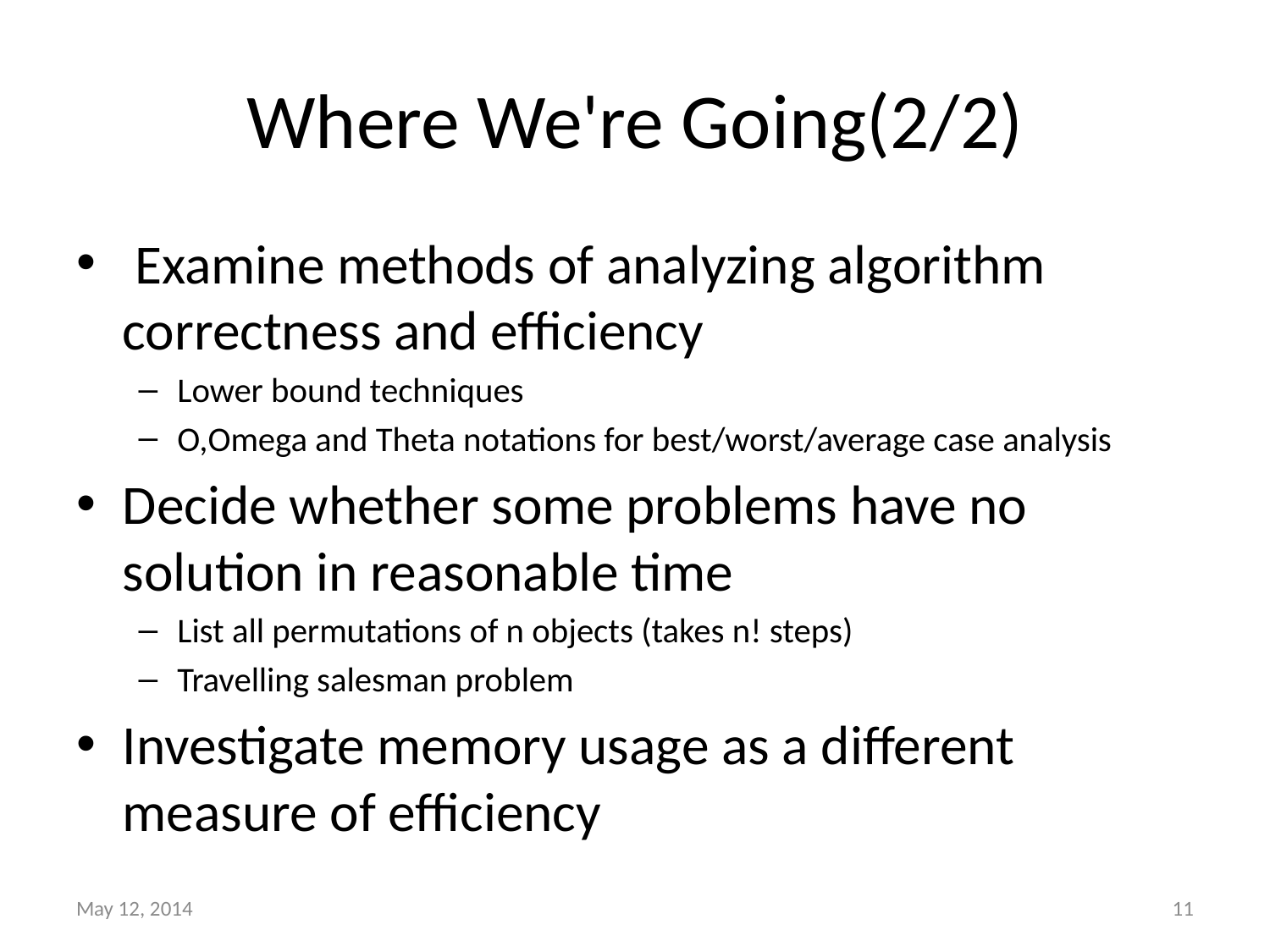

# Where We're Going(2/2)
 Examine methods of analyzing algorithm correctness and efficiency
Lower bound techniques
O,Omega and Theta notations for best/worst/average case analysis
Decide whether some problems have no solution in reasonable time
List all permutations of n objects (takes n! steps)
Travelling salesman problem
Investigate memory usage as a different measure of efficiency
May 12, 2014
11